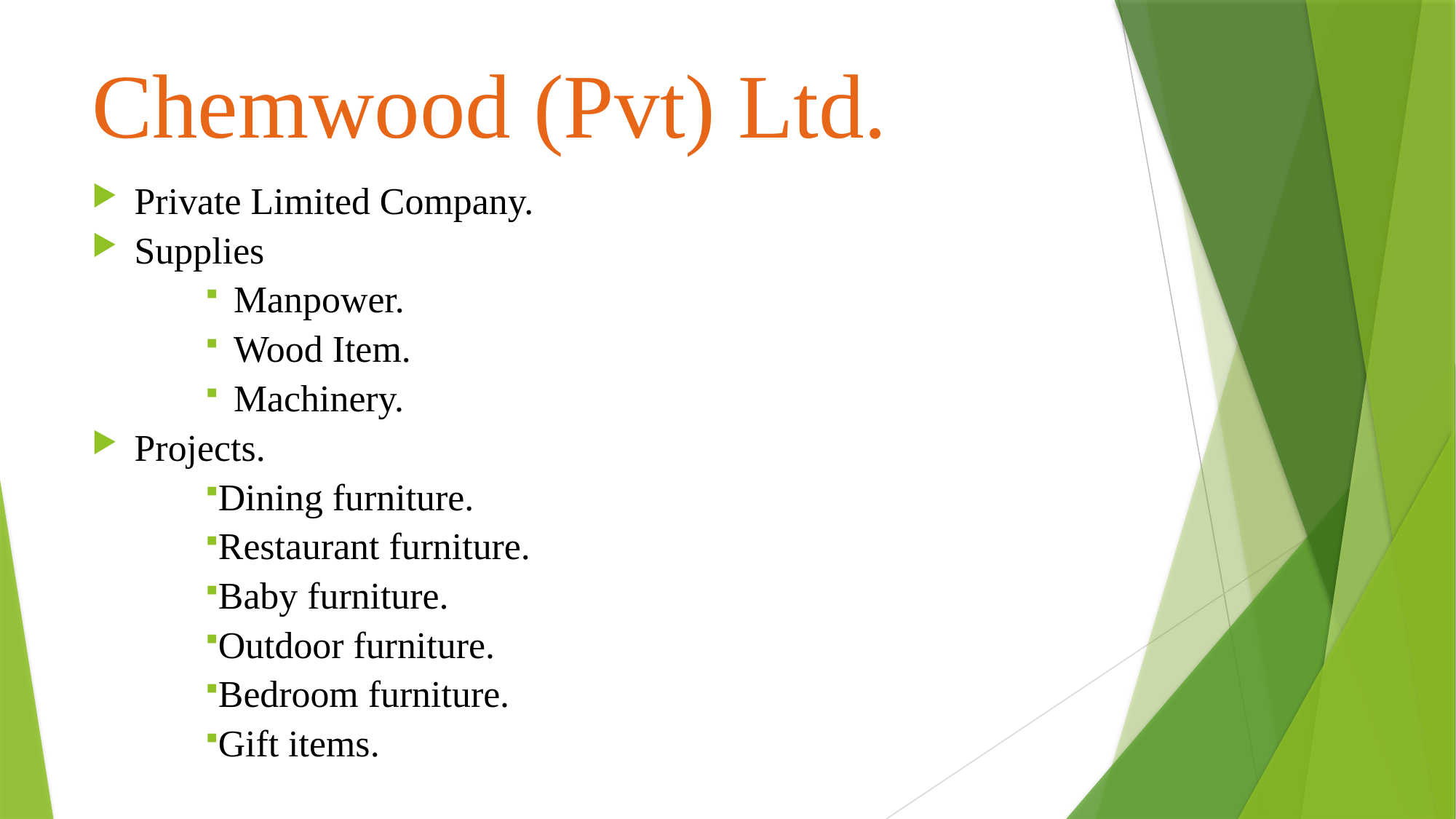

# Chemwood (Pvt) Ltd.
Private Limited Company.
Supplies
Manpower.
Wood Item.
Machinery.
Projects.
 Dining furniture.
 Restaurant furniture.
 Baby furniture.
 Outdoor furniture.
 Bedroom furniture.
 Gift items.